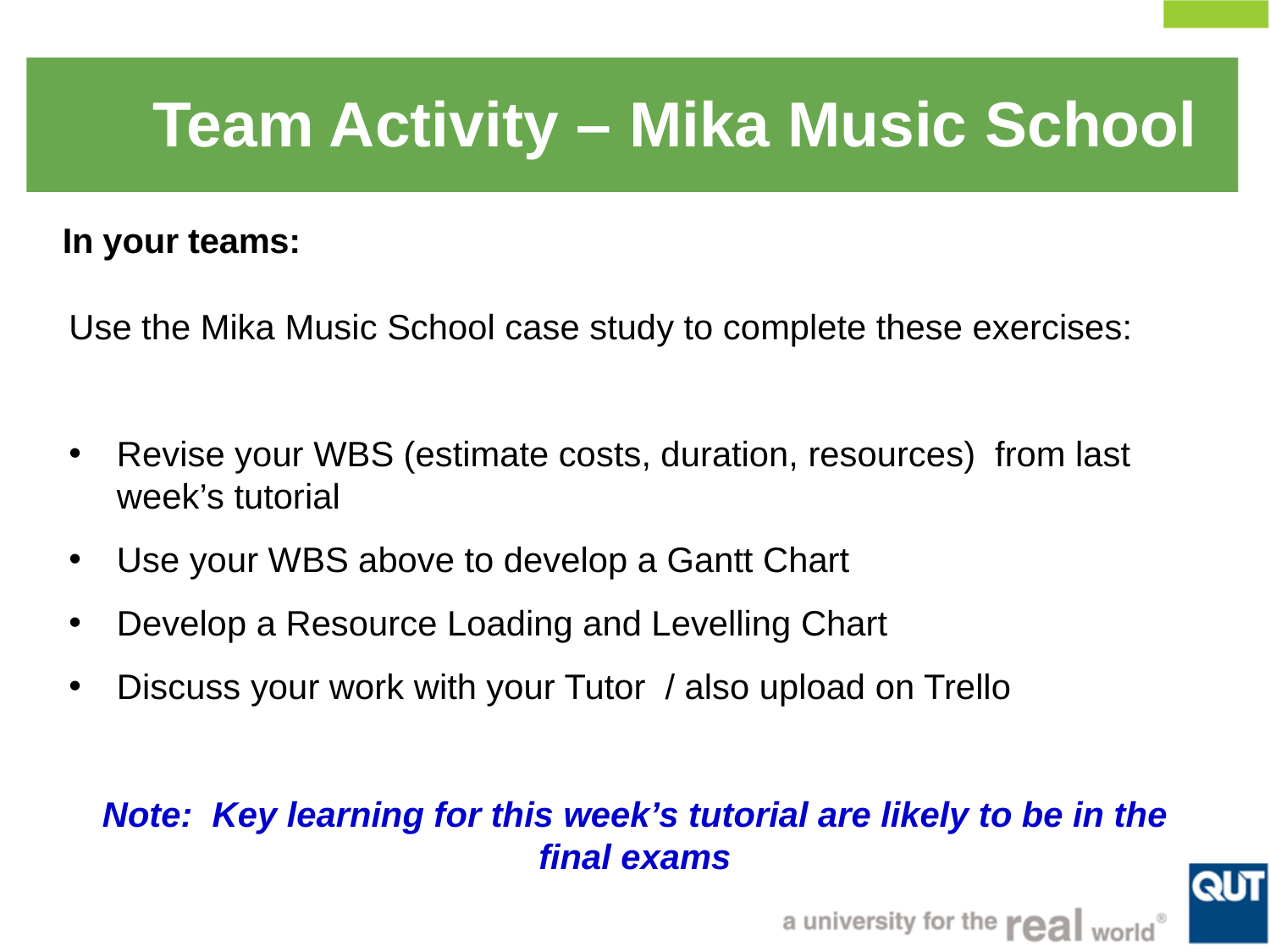

Team Activity – Mika Music School

In your teams:
Use the Mika Music School case study to complete these exercises:

Revise your WBS (estimate costs, duration, resources)  from last week’s tutorial
Use your WBS above to develop a Gantt Chart
Develop a Resource Loading and Levelling Chart
Discuss your work with your Tutor  / also upload on Trello

Note:  Key learning for this week’s tutorial are likely to be in the final exams